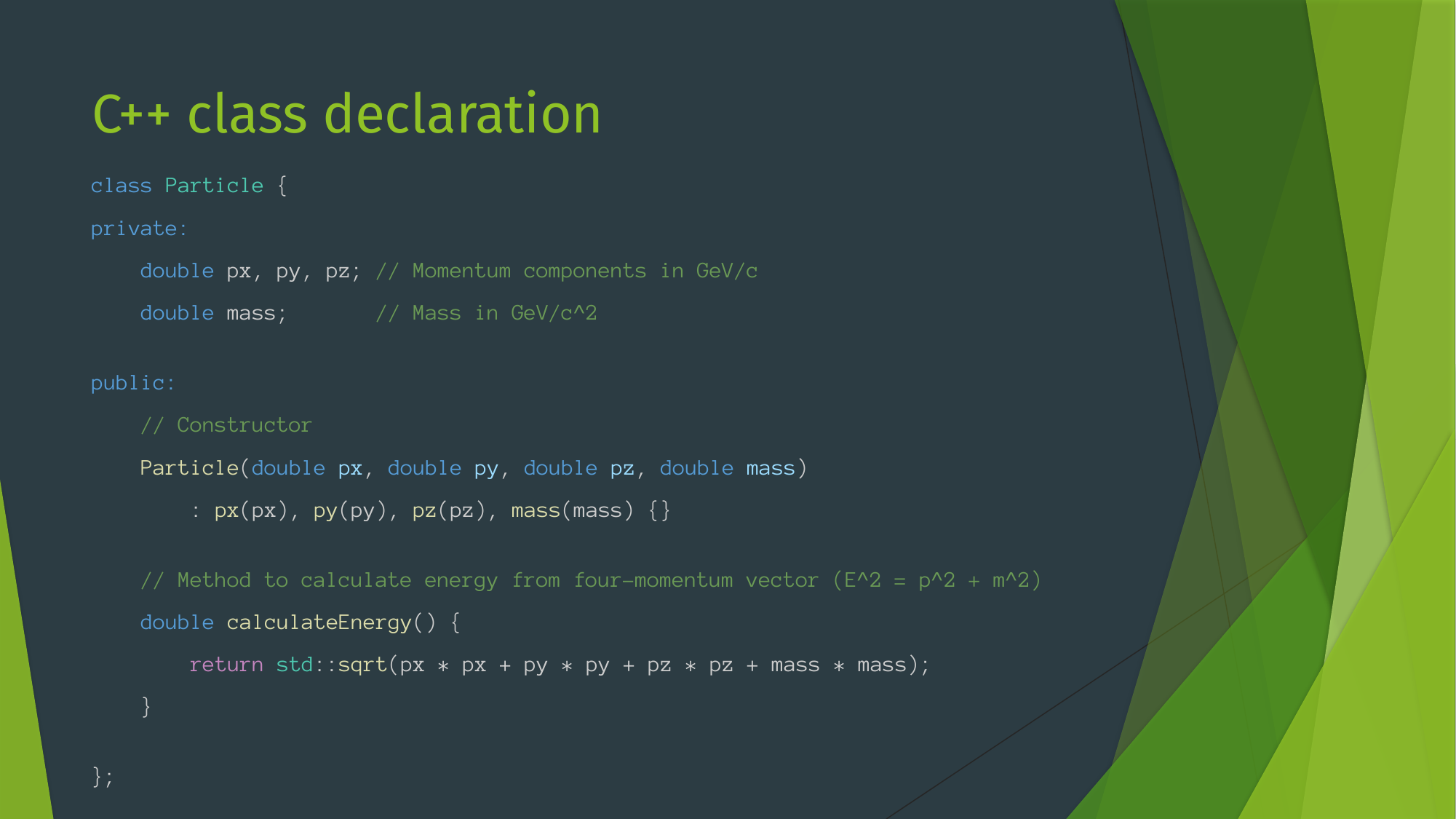

# C++ class declaration
class Particle {
private:
    double px, py, pz; // Momentum components in GeV/c
    double mass;       // Mass in GeV/c^2
public:
    // Constructor
    Particle(double px, double py, double pz, double mass)
        : px(px), py(py), pz(pz), mass(mass) {}
    // Method to calculate energy from four-momentum vector (E^2 = p^2 + m^2)
    double calculateEnergy() {
        return std::sqrt(px * px + py * py + pz * pz + mass * mass);
    }
};